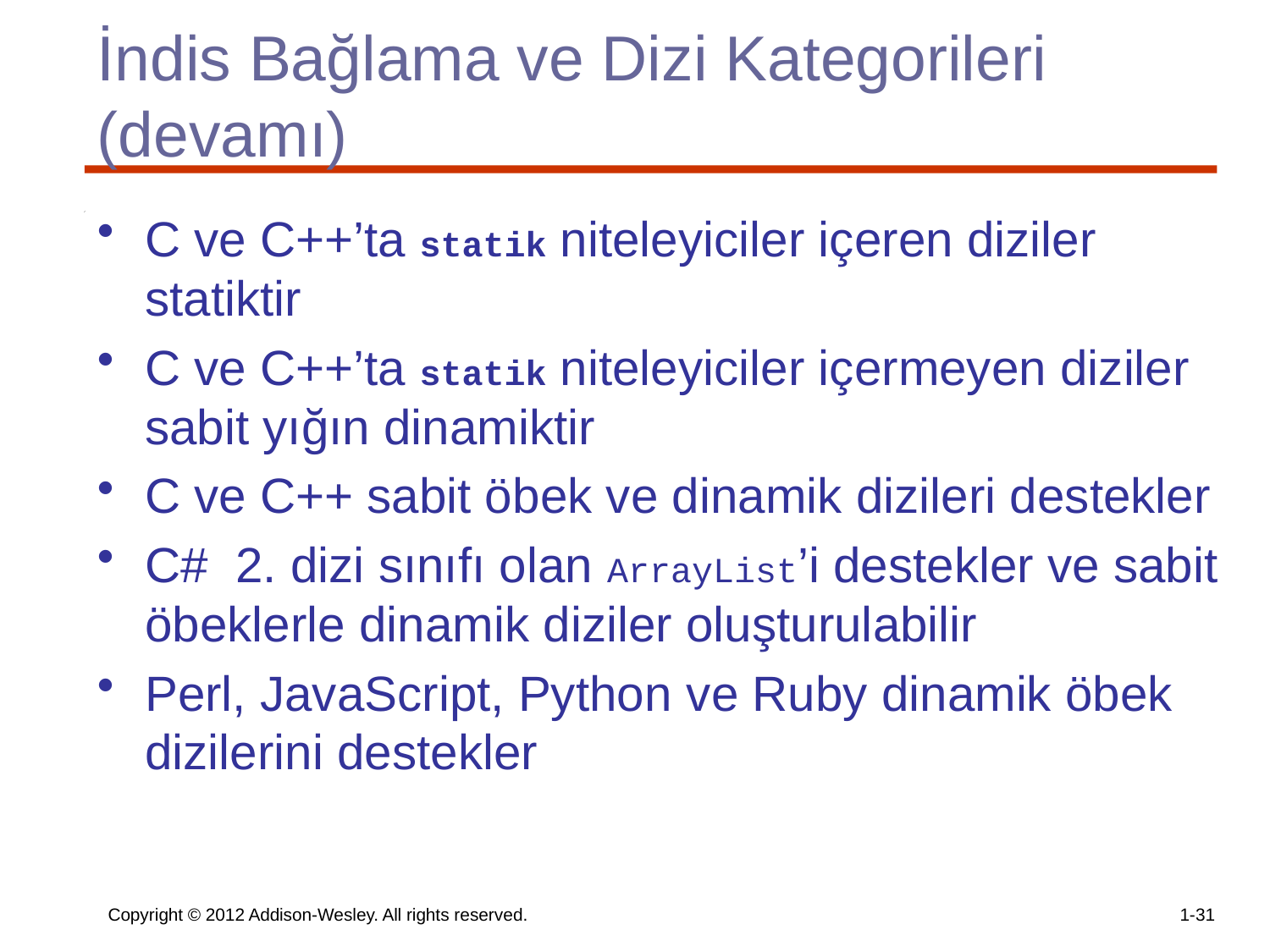

# İndis Bağlama ve Dizi Kategorileri (devamı)
C ve C++’ta statik niteleyiciler içeren diziler statiktir
C ve C++’ta statik niteleyiciler içermeyen diziler sabit yığın dinamiktir
C ve C++ sabit öbek ve dinamik dizileri destekler
C#  2. dizi sınıfı olan ArrayList’i destekler ve sabit öbeklerle dinamik diziler oluşturulabilir
Perl, JavaScript, Python ve Ruby dinamik öbek dizilerini destekler
Copyright © 2012 Addison-Wesley. All rights reserved.
1-31